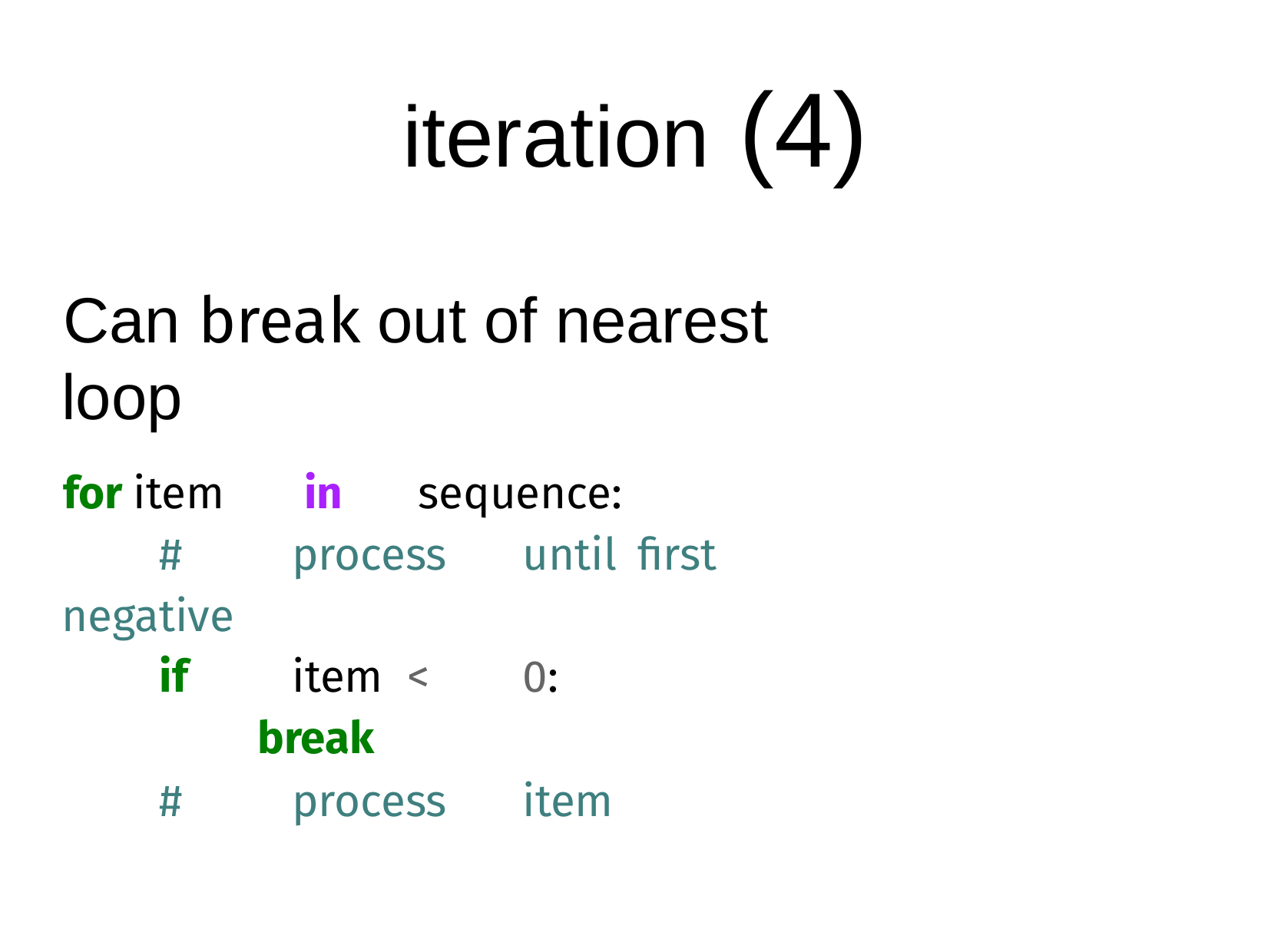

# iteration (4)
Can break out of nearest loop
for item	 in	 sequence:
#	process	until	first	negative
if	item	<	0:
break
#	process	item